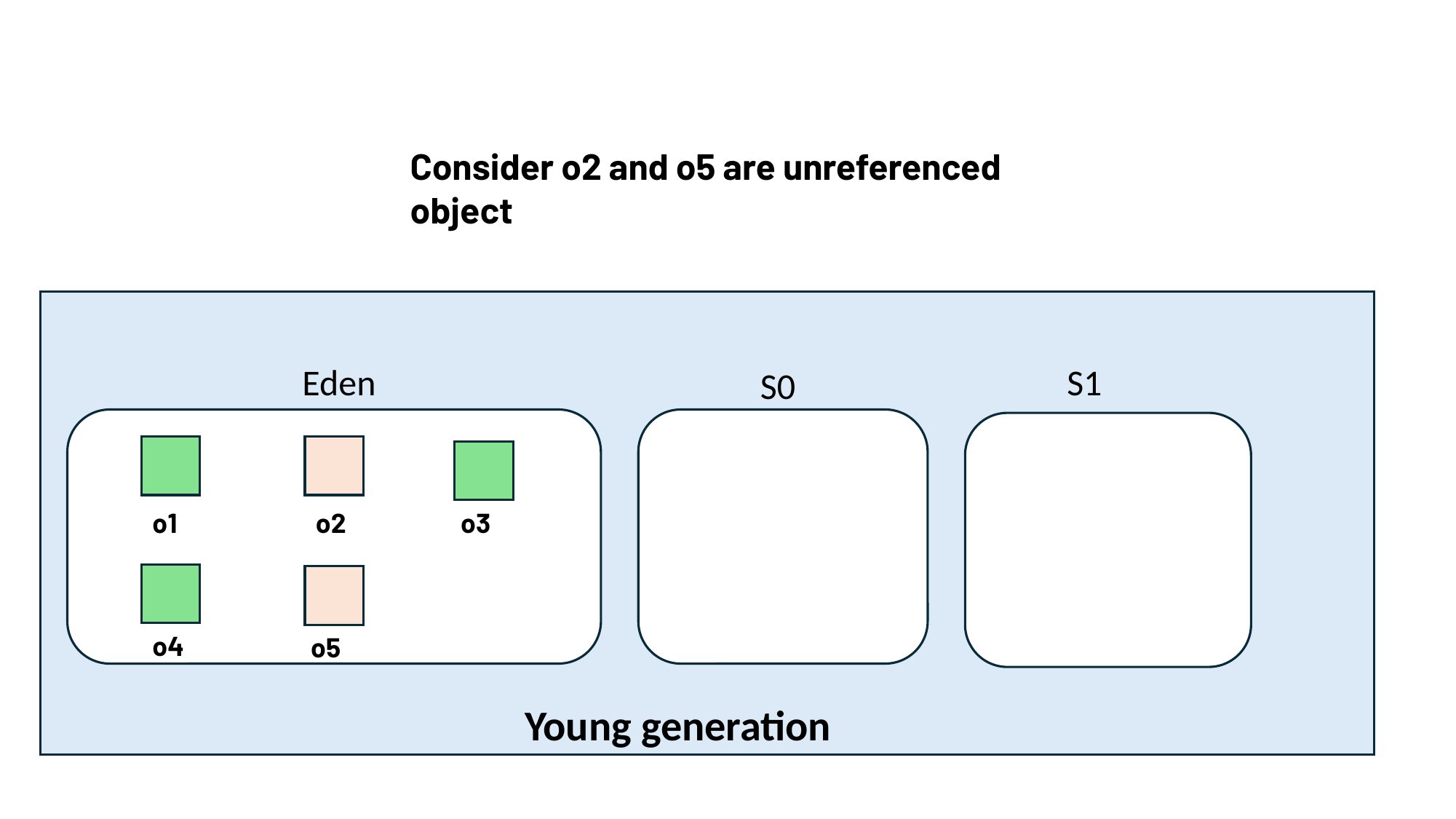

Consider o2 and o5 are unreferenced object

Eden
S1
S0

o1
o1
o2
o3

o4
o5
Young generation